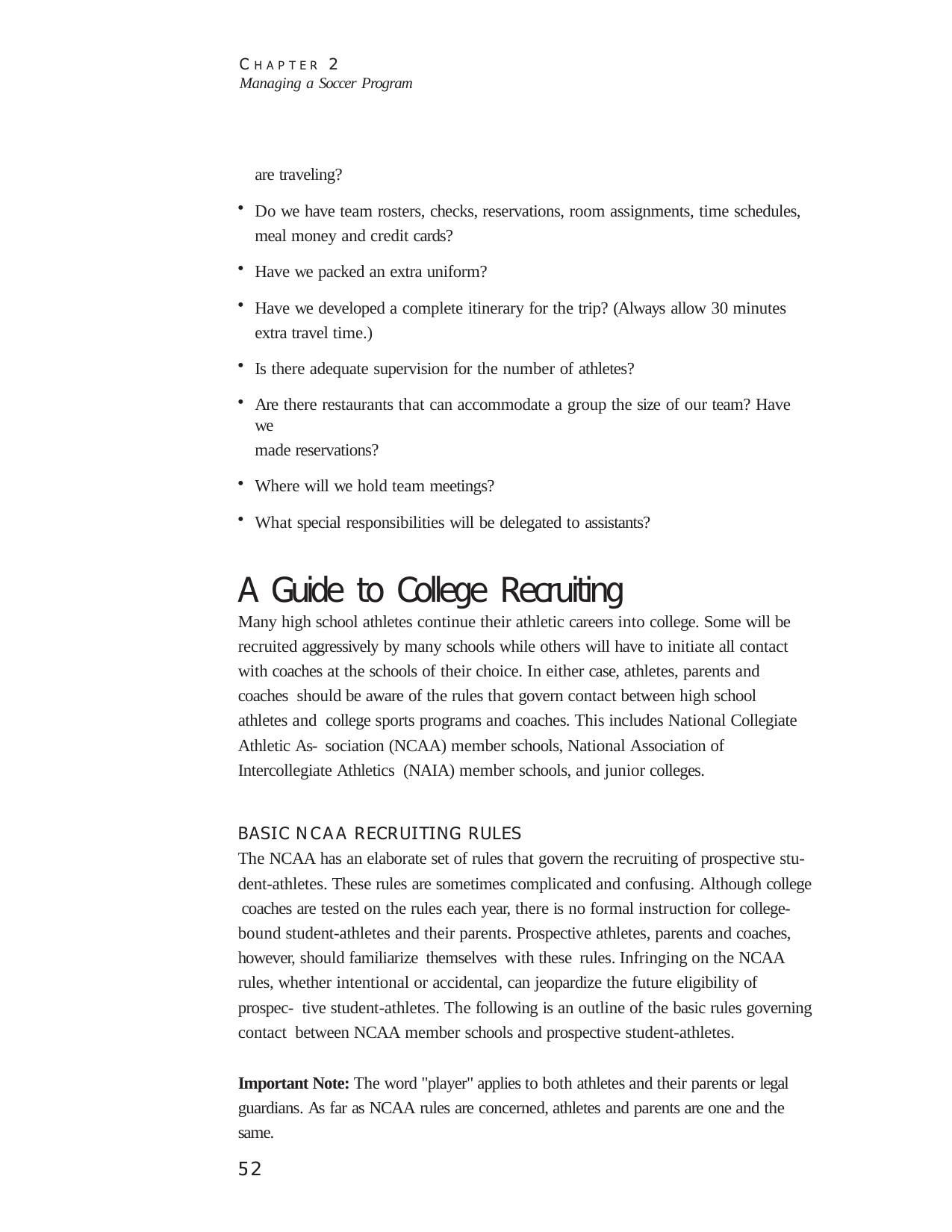

C H A P T E R   2
Managing a Soccer Program
are traveling?
Do we have team rosters, checks, reservations, room assignments, time schedules,
meal money and credit cards?
Have we packed an extra uniform?
Have we developed a complete itinerary for the trip? (Always allow 30 minutes
extra travel time.)
Is there adequate supervision for the number of athletes?
Are there restaurants that can accommodate a group the size of our team? Have we
made reservations?
Where will we hold team meetings?
What special responsibilities will be delegated to assistants?

A Guide to College Recruiting
Many high school athletes continue their athletic careers into college. Some will be
recruited aggressively by many schools while others will have to initiate all contact  with coaches at the schools of their choice. In either case, athletes, parents and coaches  should be aware of the rules that govern contact between high school athletes and  college sports programs and coaches. This includes National Collegiate Athletic As-  sociation (NCAA) member schools, National Association of Intercollegiate Athletics  (NAIA) member schools, and junior colleges.

BASIC NCAA RECRUITING RULES
The NCAA has an elaborate set of rules that govern the recruiting of prospective stu-  dent-athletes. These rules are sometimes complicated and confusing. Although college  coaches are tested on the rules each year, there is no formal instruction for college-  bound student-athletes and their parents. Prospective athletes, parents and coaches,  however, should familiarize themselves with these rules. Infringing on the NCAA  rules, whether intentional or accidental, can jeopardize the future eligibility of prospec-  tive student-athletes. The following is an outline of the basic rules governing contact  between NCAA member schools and prospective student-athletes.

Important Note: The word "player" applies to both athletes and their parents or legal  guardians. As far as NCAA rules are concerned, athletes and parents are one and the same.
52